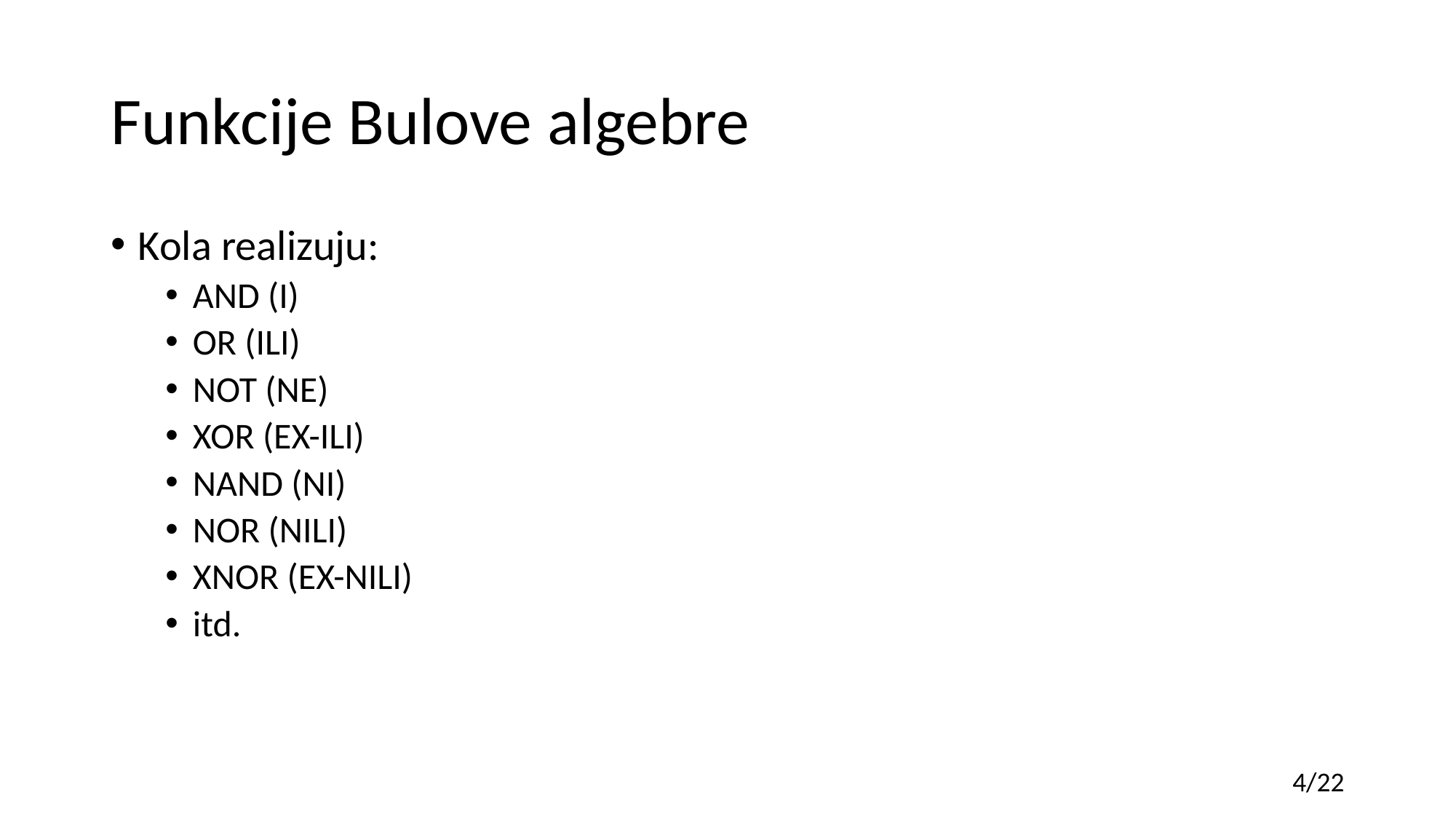

# Funkcije Bulove algebre
Kola realizuju:
AND (I)
OR (ILI)
NOT (NE)
XOR (EX-ILI)
NAND (NI)
NOR (NILI)
XNOR (EX-NILI)
itd.